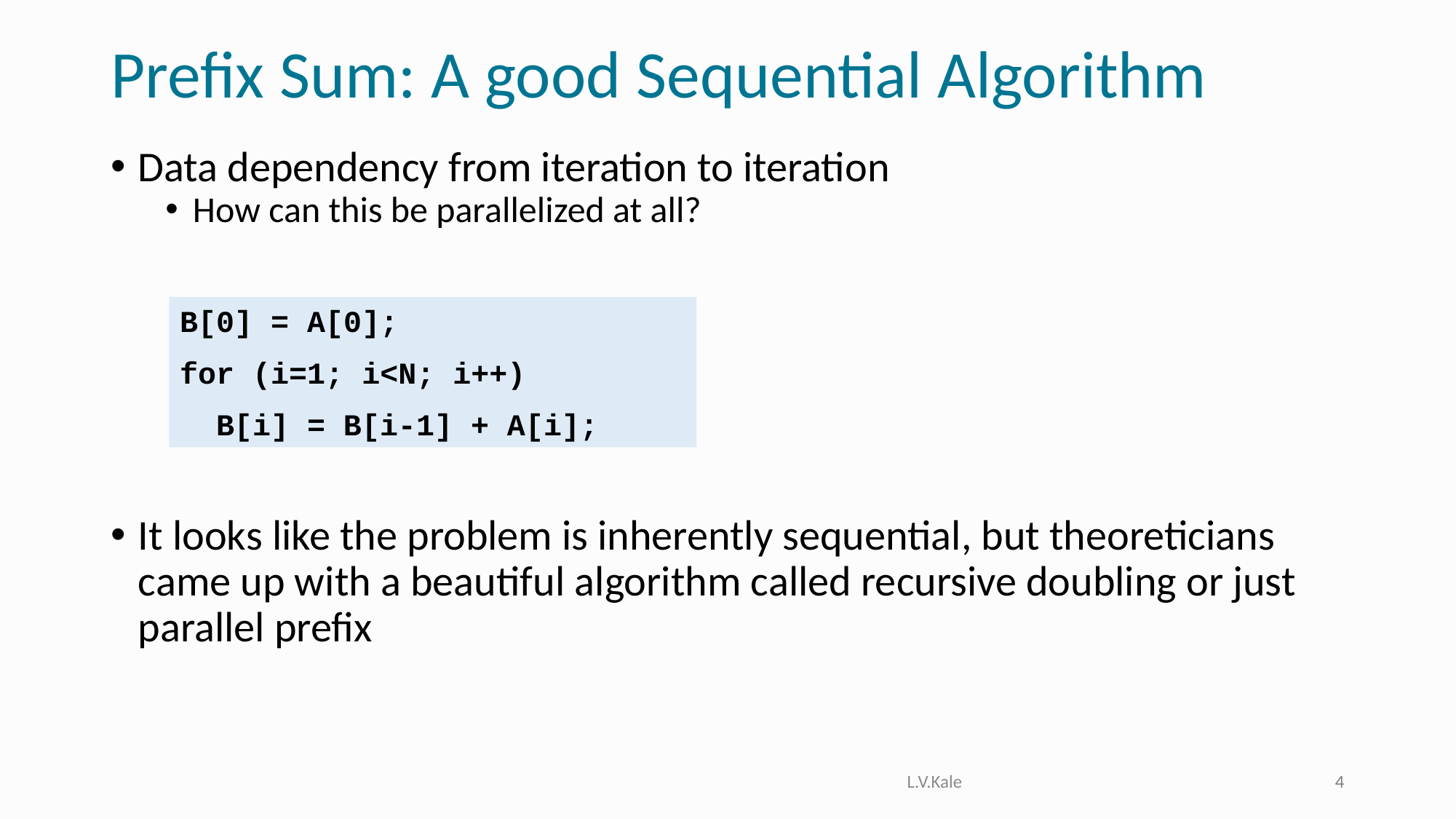

# Prefix Sum: A good Sequential Algorithm
Data dependency from iteration to iteration
How can this be parallelized at all?

It looks like the problem is inherently sequential, but theoreticians came up with a beautiful algorithm called recursive doubling or just parallel prefix

B[0] = A[0];
for (i=1; i<N; i++)
  B[i] = B[i-1] + A[i];
L.V.Kale
4